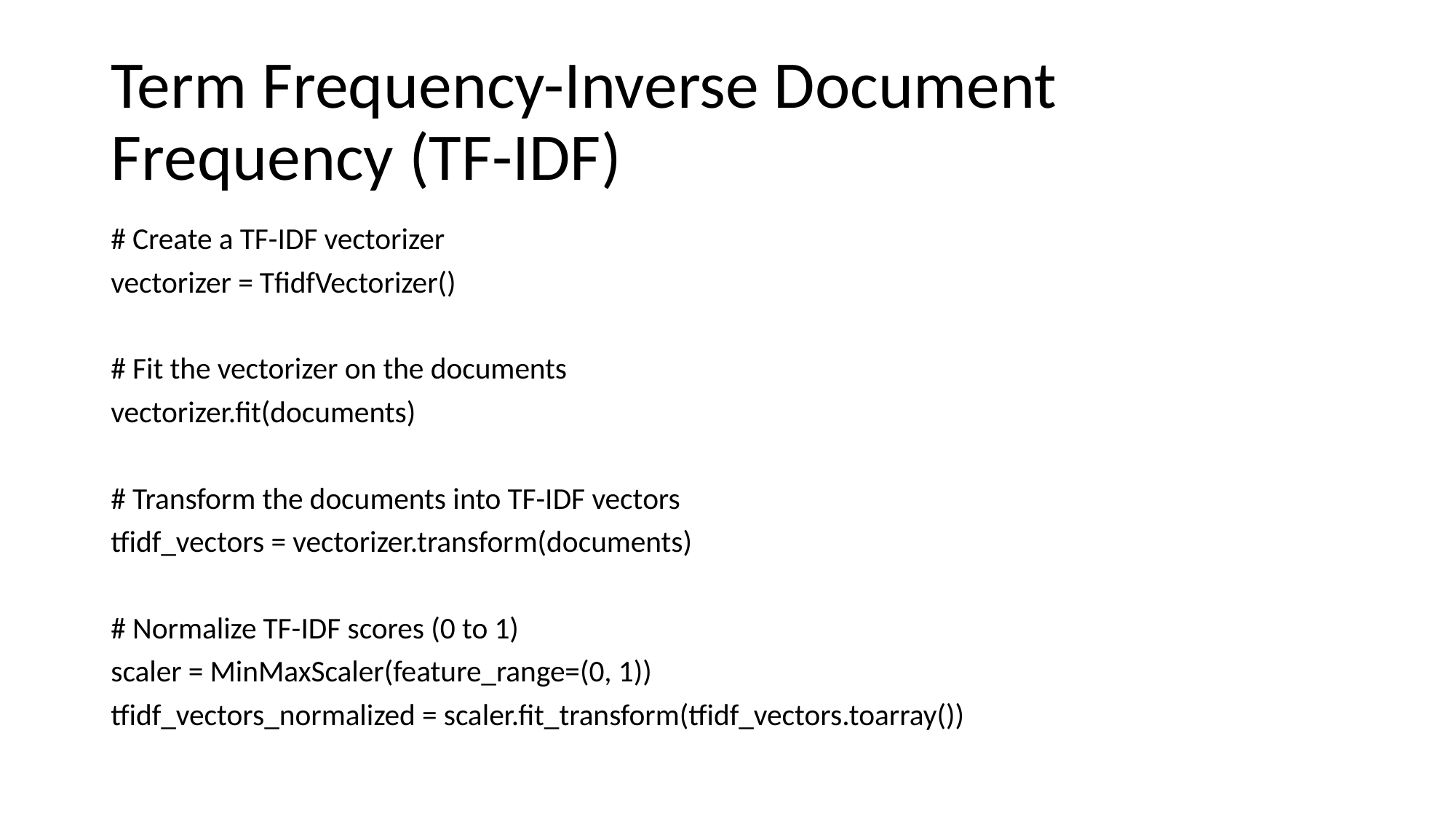

# Term Frequency-Inverse Document Frequency (TF-IDF)
# Create a TF-IDF vectorizer
vectorizer = TfidfVectorizer()

# Fit the vectorizer on the documents
vectorizer.fit(documents)

# Transform the documents into TF-IDF vectors
tfidf_vectors = vectorizer.transform(documents)

# Normalize TF-IDF scores (0 to 1)
scaler = MinMaxScaler(feature_range=(0, 1))
tfidf_vectors_normalized = scaler.fit_transform(tfidf_vectors.toarray())